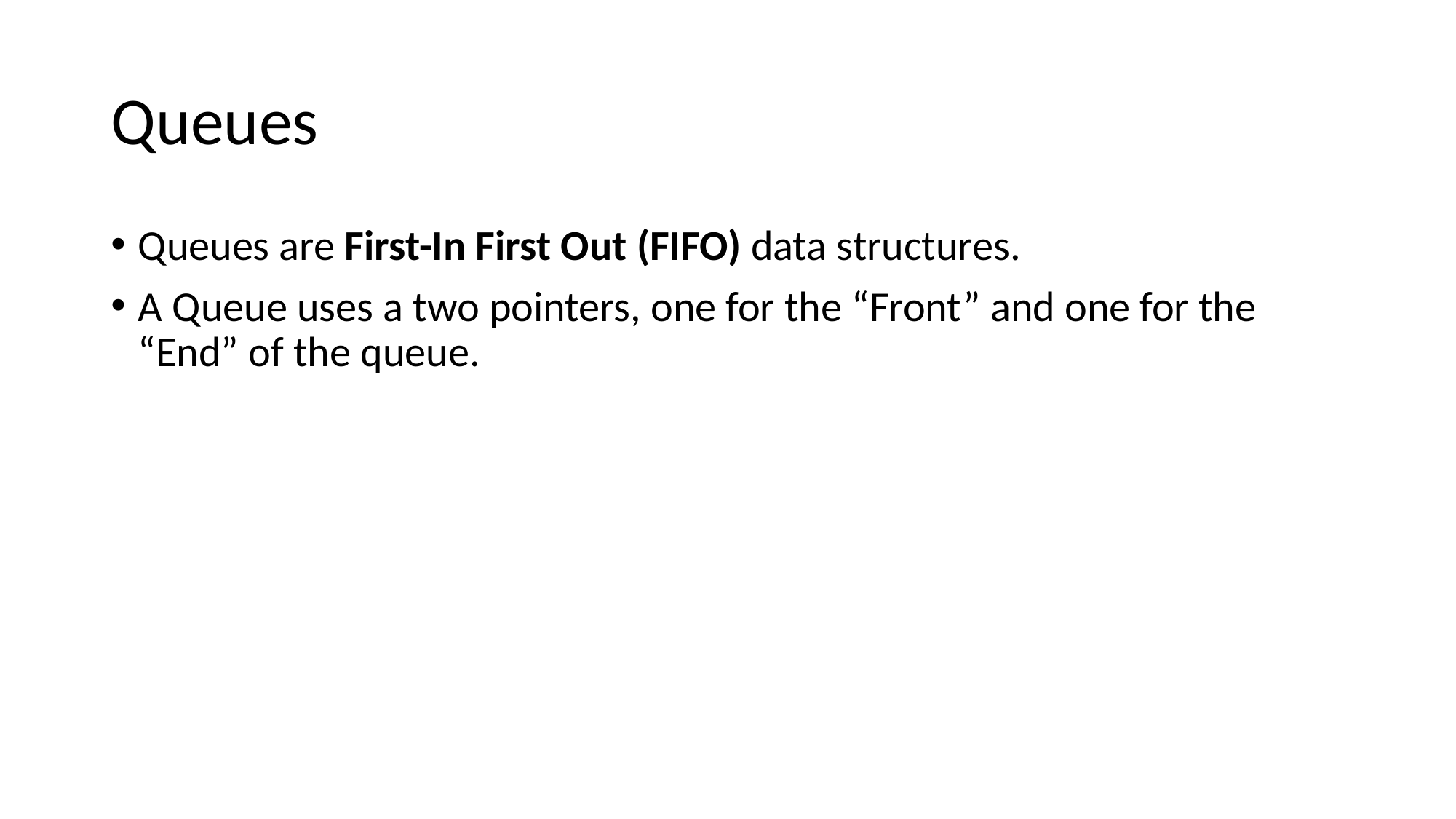

# Queues
Queues are First-In First Out (FIFO) data structures.
A Queue uses a two pointers, one for the “Front” and one for the “End” of the queue.